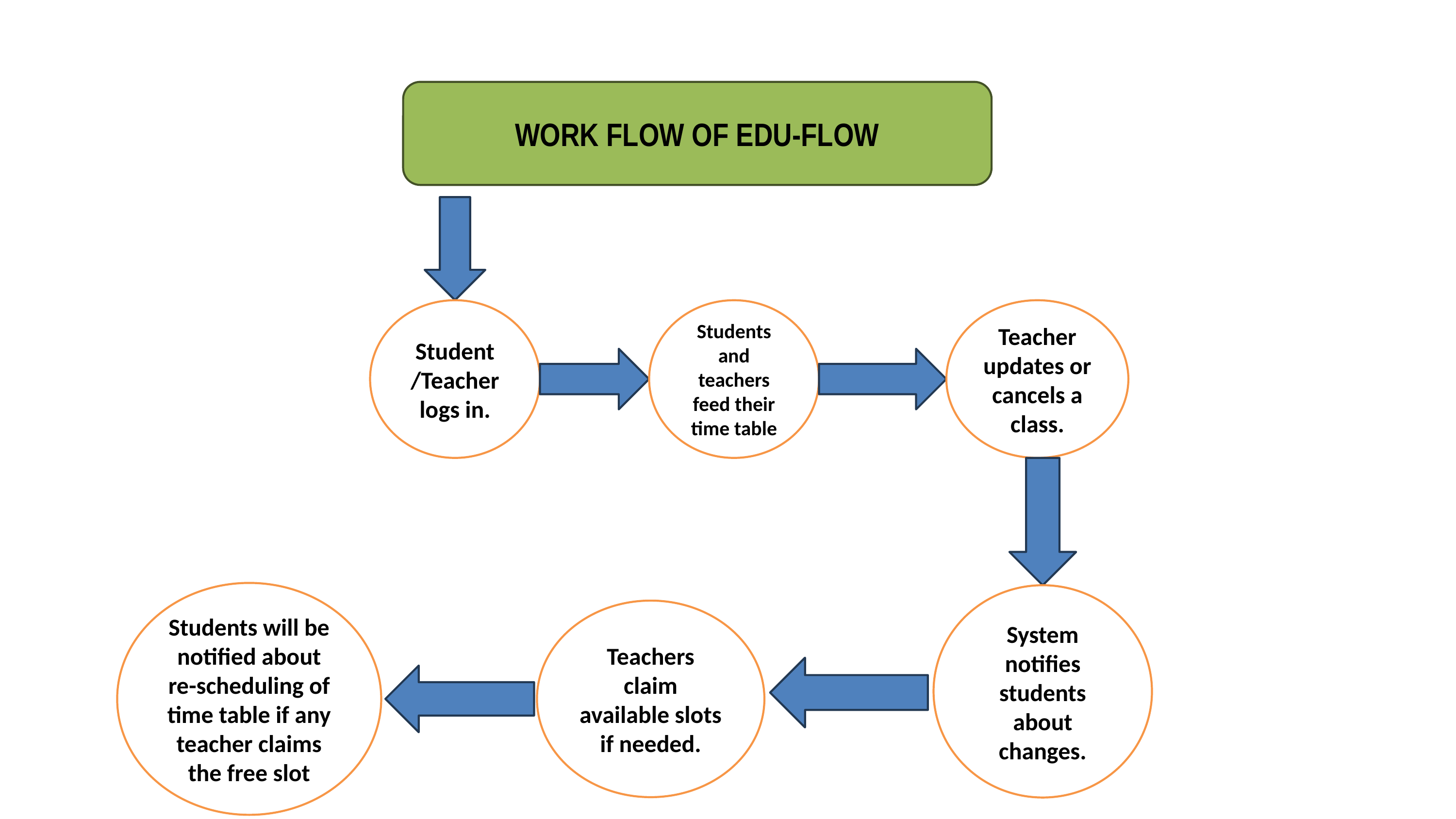

#
WORK FLOW OF EDU-FLOW

Student
/Teacher logs in.
Students and teachers feed their time table
Teacher updates or cancels a class.

Students will be notified about re-scheduling of time table if any teacher claims the free slot
System notifies students about changes.
Teachers claim available slots if needed.